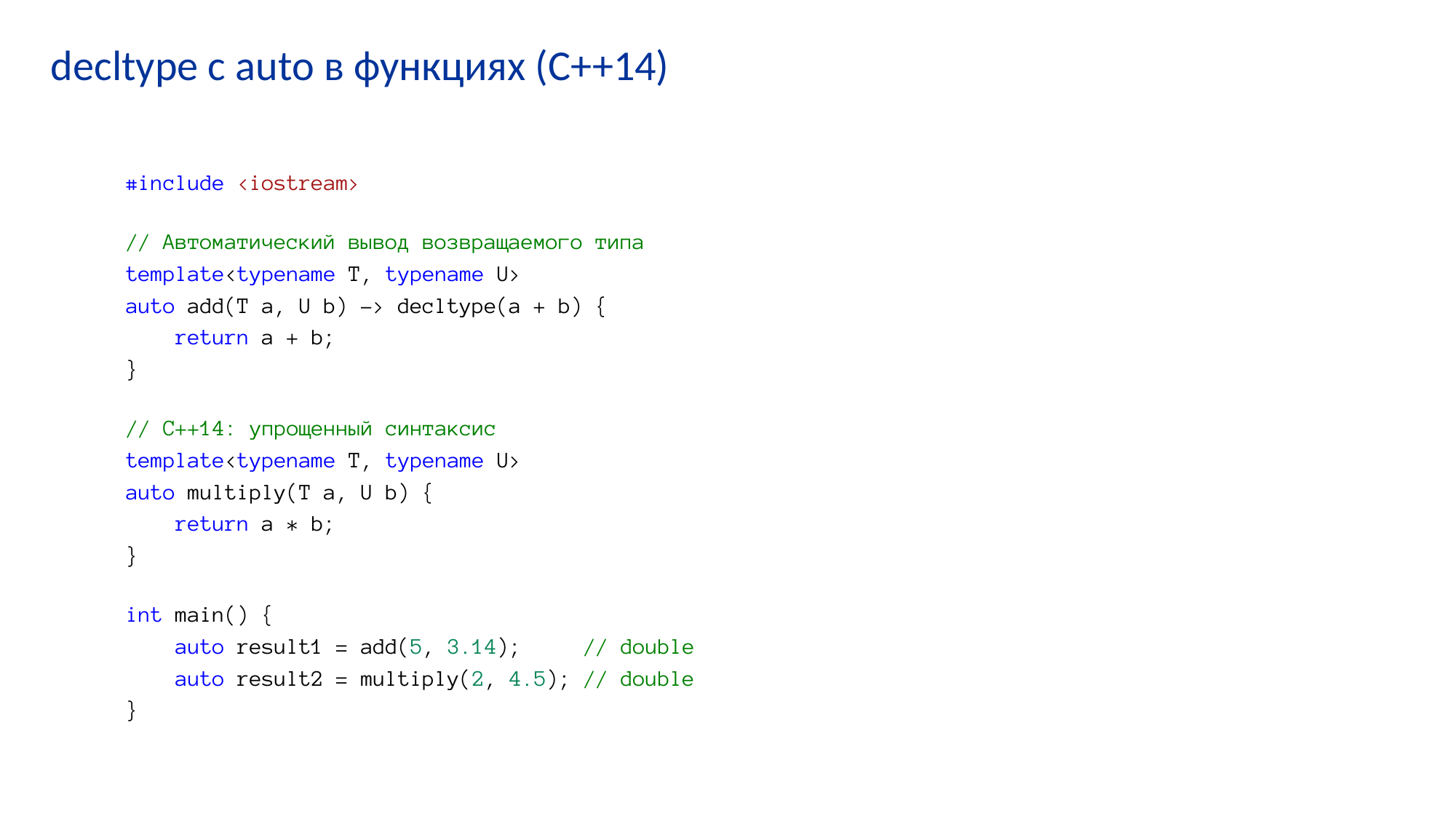

# decltype с auto в функциях (C++14)
#include <iostream>
// Автоматический вывод возвращаемого типа
template<typename T, typename U>
auto add(T a, U b) -> decltype(a + b) {
    return a + b;
}
// C++14: упрощенный синтаксис
template<typename T, typename U>
auto multiply(T a, U b) {
    return a * b;
}
int main() {
    auto result1 = add(5, 3.14);     // double
    auto result2 = multiply(2, 4.5); // double
}